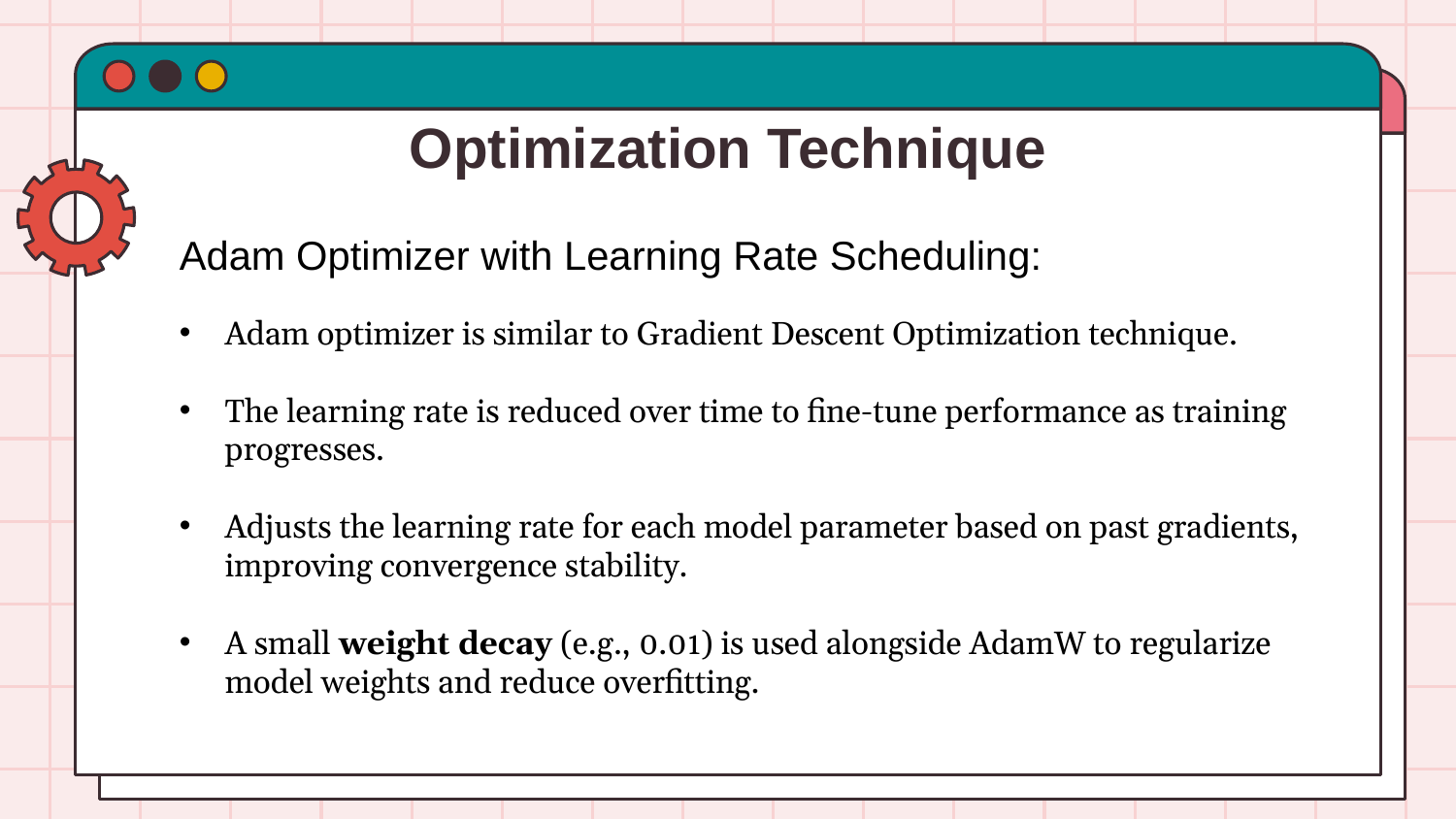

# Optimization Technique

Adam Optimizer with Learning Rate Scheduling:

Adam optimizer is similar to Gradient Descent Optimization technique.

The learning rate is reduced over time to fine-tune performance as training progresses.

Adjusts the learning rate for each model parameter based on past gradients, improving convergence stability.

A small weight decay (e.g., 0.01) is used alongside AdamW to regularize model weights and reduce overfitting.